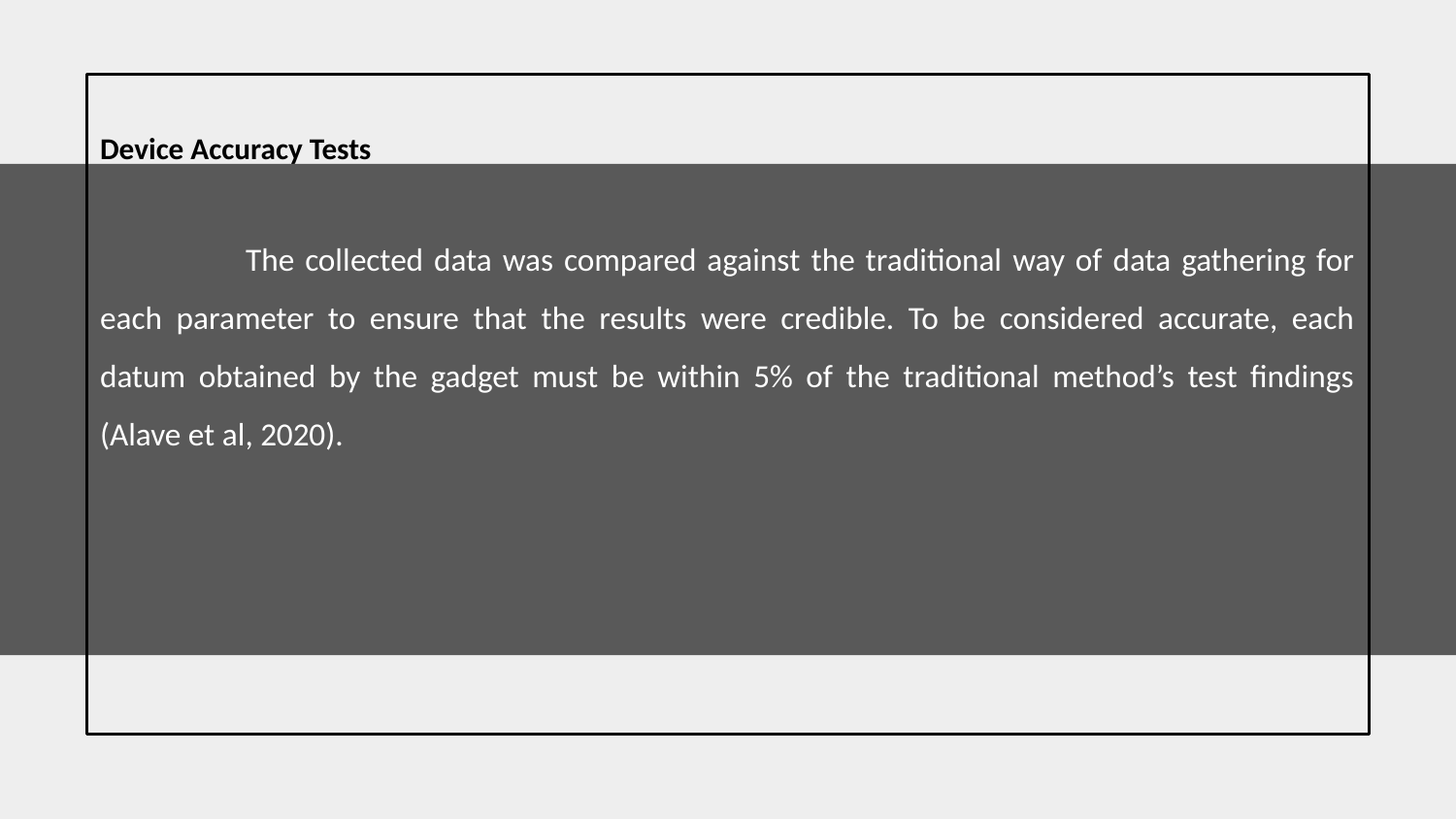

Device Accuracy Tests

	The collected data was compared against the traditional way of data gathering for each parameter to ensure that the results were credible. To be considered accurate, each datum obtained by the gadget must be within 5% of the traditional method’s test findings (Alave et al, 2020).